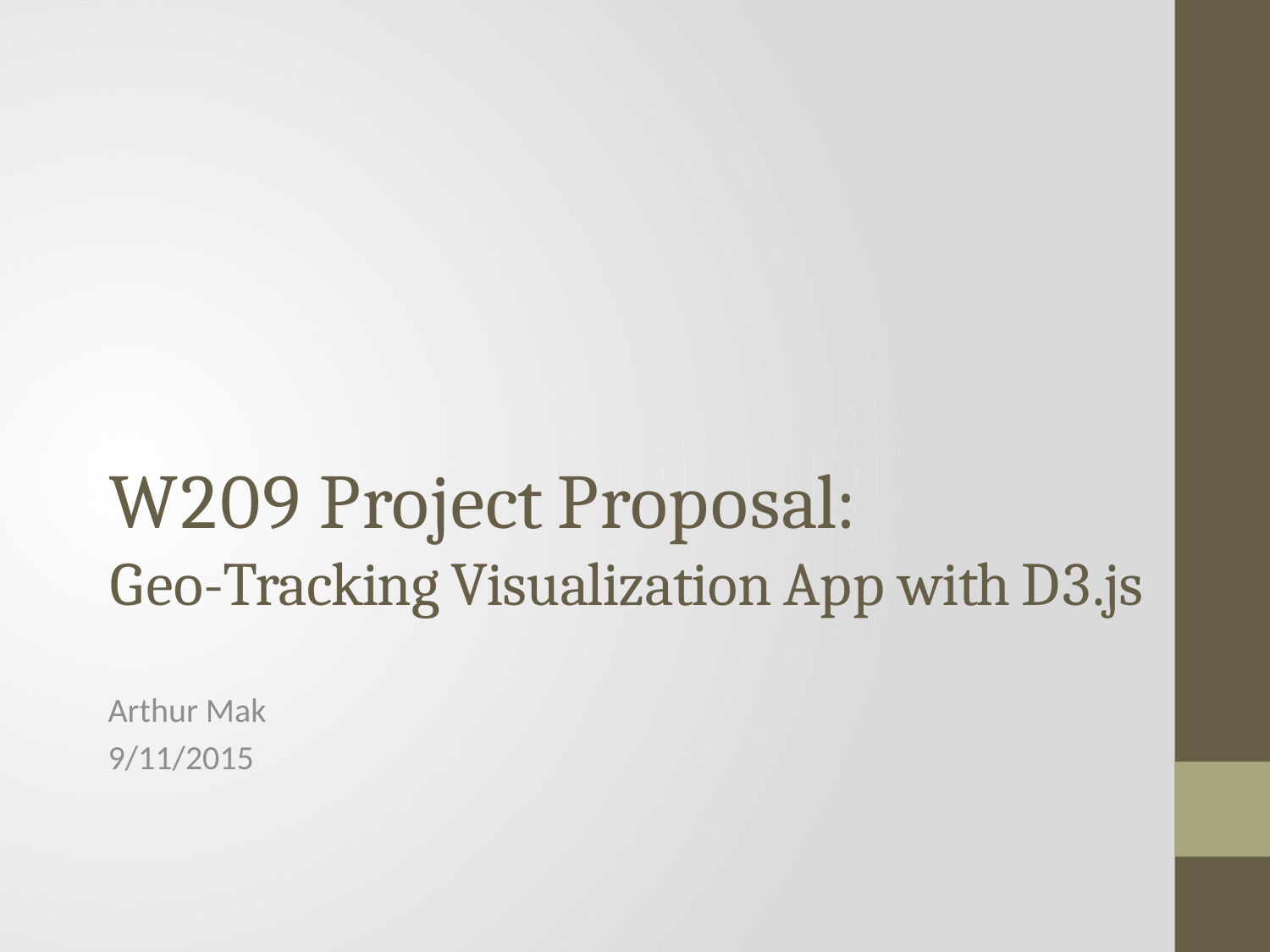

# W209 Project Proposal: Geo-Tracking Visualization App with D3.js

Arthur Mak
9/11/2015